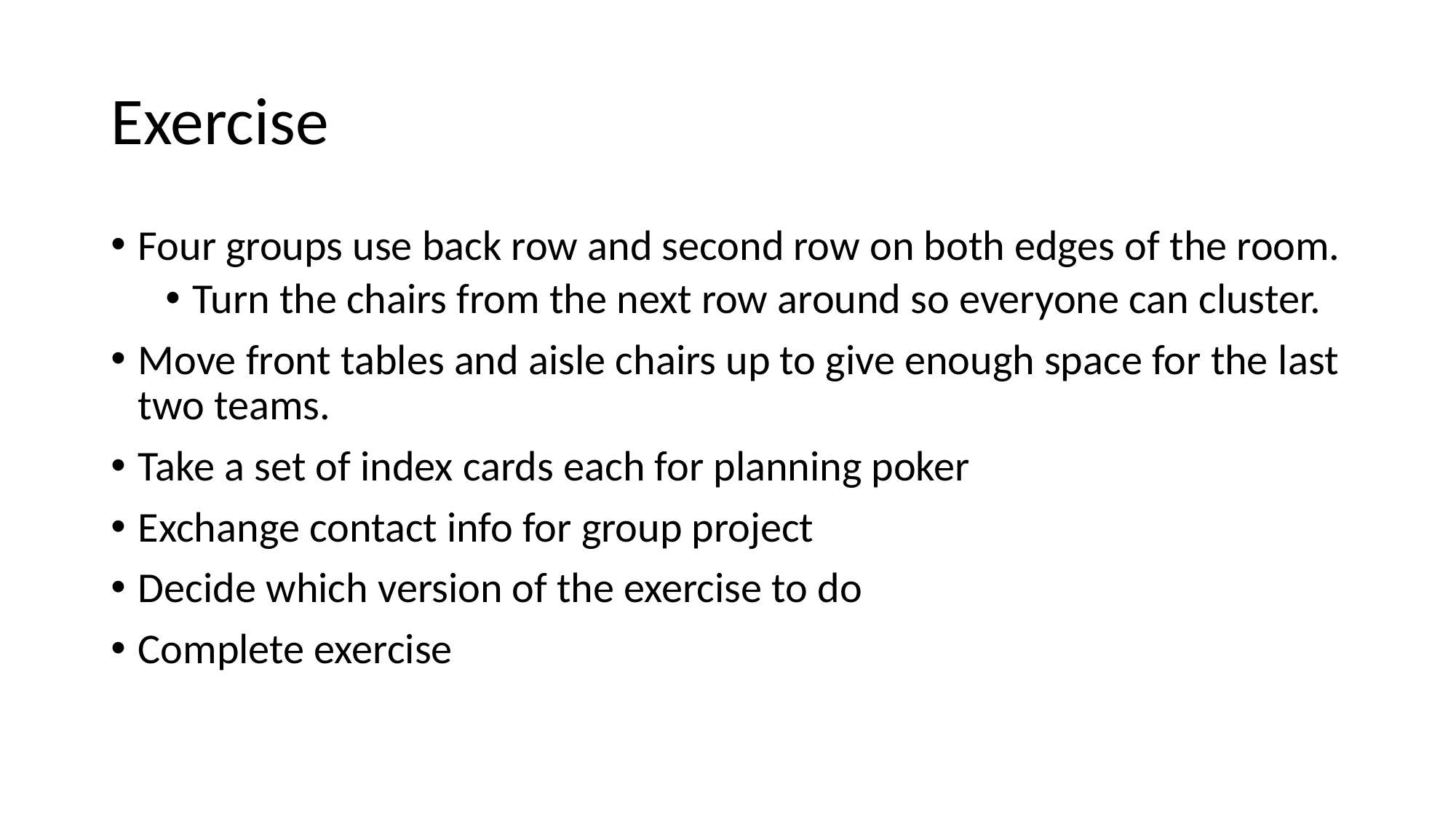

# Exercise
Four groups use back row and second row on both edges of the room.
Turn the chairs from the next row around so everyone can cluster.
Move front tables and aisle chairs up to give enough space for the last two teams.
Take a set of index cards each for planning poker
Exchange contact info for group project
Decide which version of the exercise to do
Complete exercise